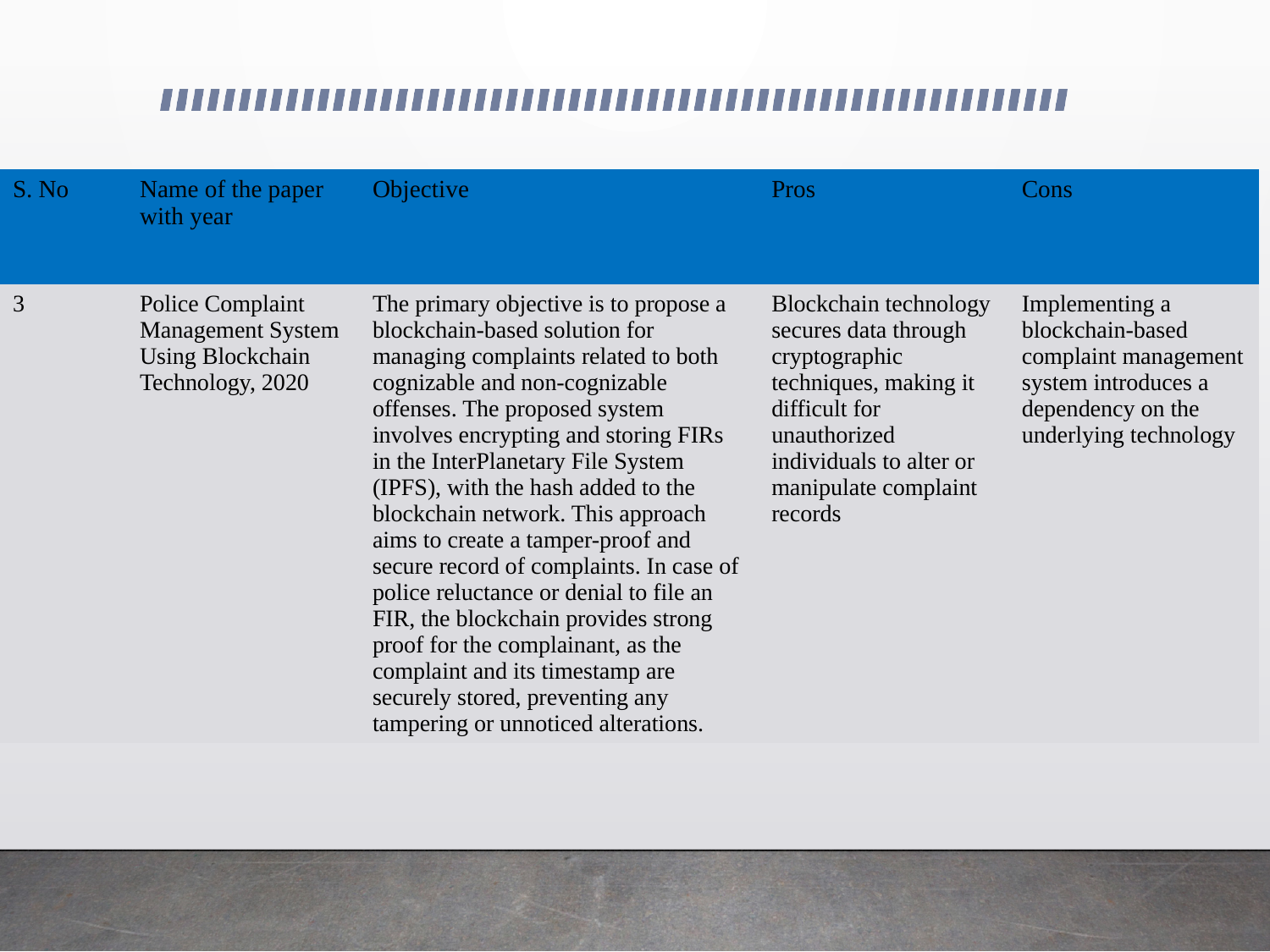

#
| S. No | Name of the paper with year | Objective | Pros | Cons |
| --- | --- | --- | --- | --- |
| 3 | Police Complaint Management System Using Blockchain Technology, 2020 | The primary objective is to propose a blockchain-based solution for managing complaints related to both cognizable and non-cognizable offenses. The proposed system involves encrypting and storing FIRs in the InterPlanetary File System (IPFS), with the hash added to the blockchain network. This approach aims to create a tamper-proof and secure record of complaints. In case of police reluctance or denial to file an FIR, the blockchain provides strong proof for the complainant, as the complaint and its timestamp are securely stored, preventing any tampering or unnoticed alterations. | Blockchain technology secures data through cryptographic techniques, making it difficult for unauthorized individuals to alter or manipulate complaint records | Implementing a blockchain-based complaint management system introduces a dependency on the underlying technology |